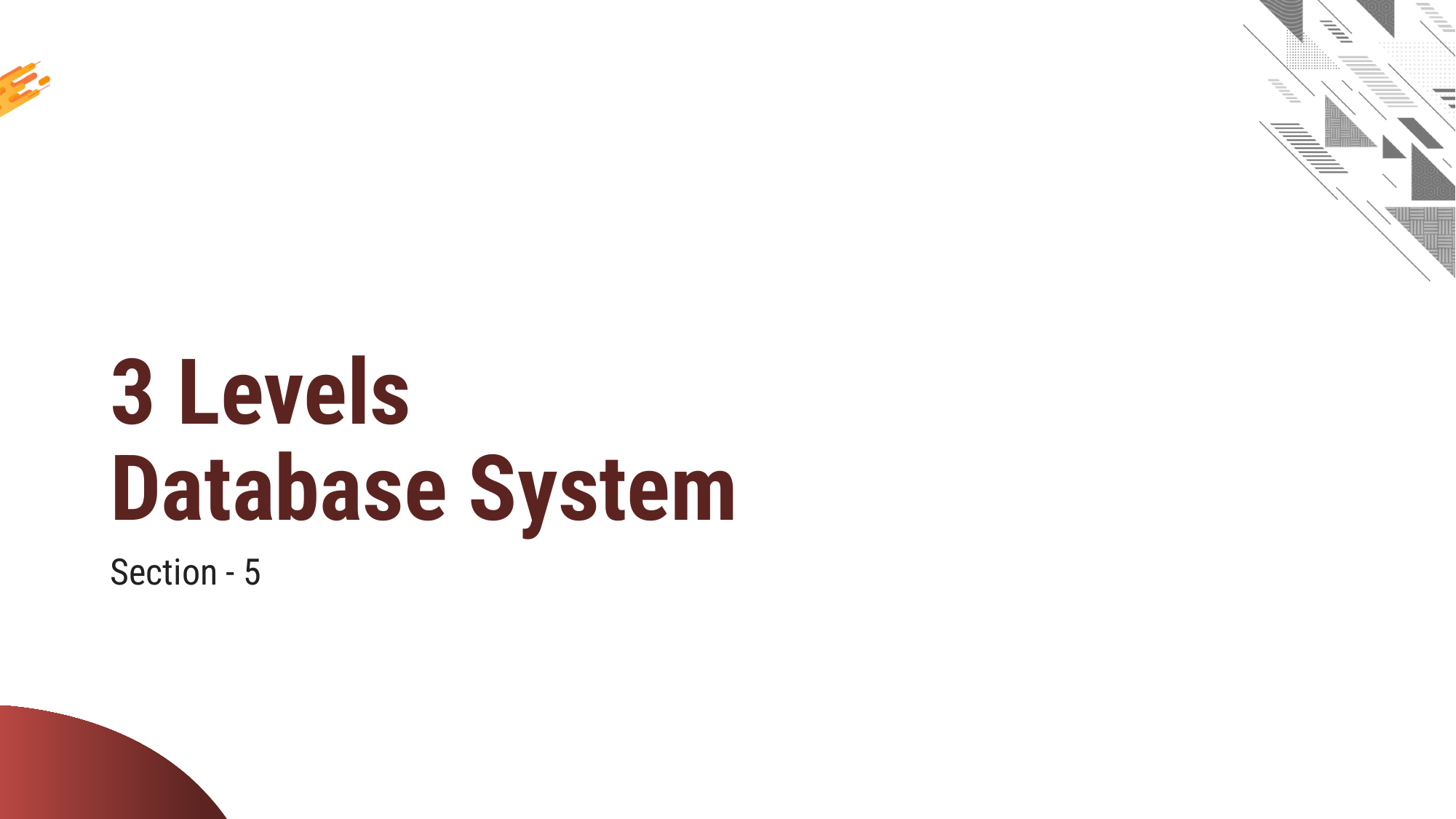

# 3 Levels Database System
Section - 5